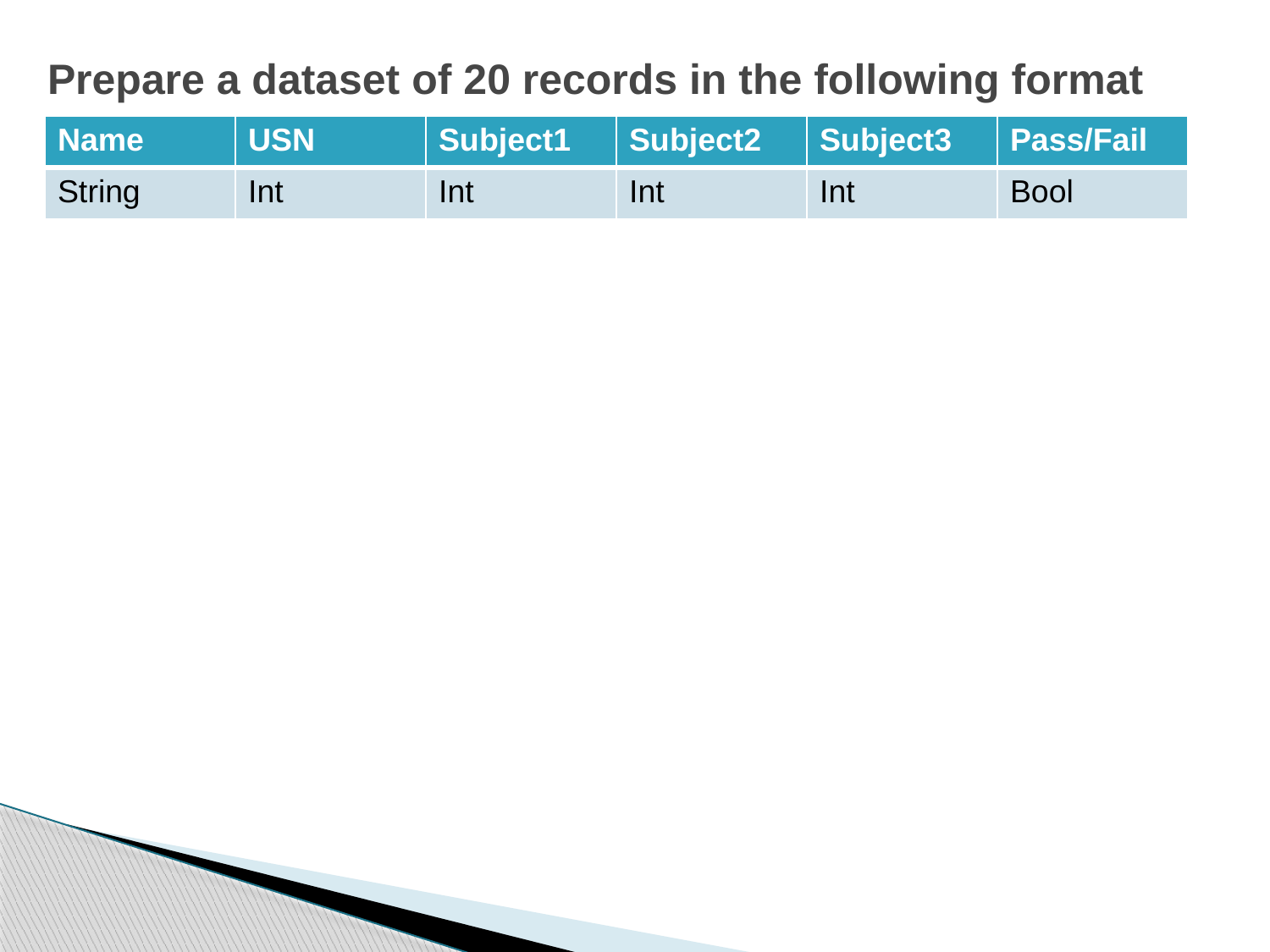

# Prepare a dataset of 20 records in the following format
| Name | USN | Subject1 | Subject2 | Subject3 | Pass/Fail |
| --- | --- | --- | --- | --- | --- |
| String | Int | Int | Int | Int | Bool |